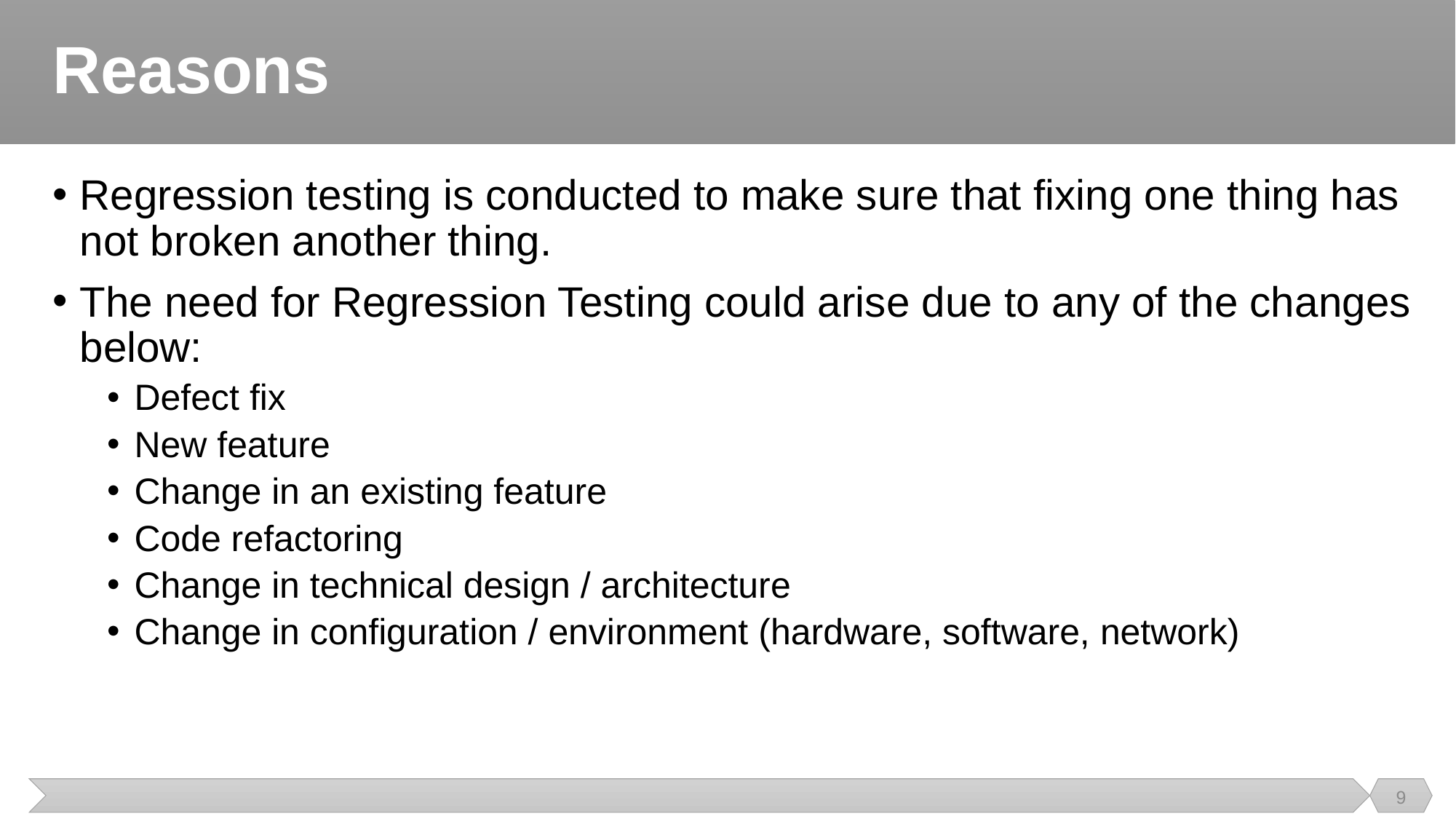

# Reasons
Regression testing is conducted to make sure that fixing one thing has not broken another thing.
The need for Regression Testing could arise due to any of the changes below:
Defect fix
New feature
Change in an existing feature
Code refactoring
Change in technical design / architecture
Change in configuration / environment (hardware, software, network)
9